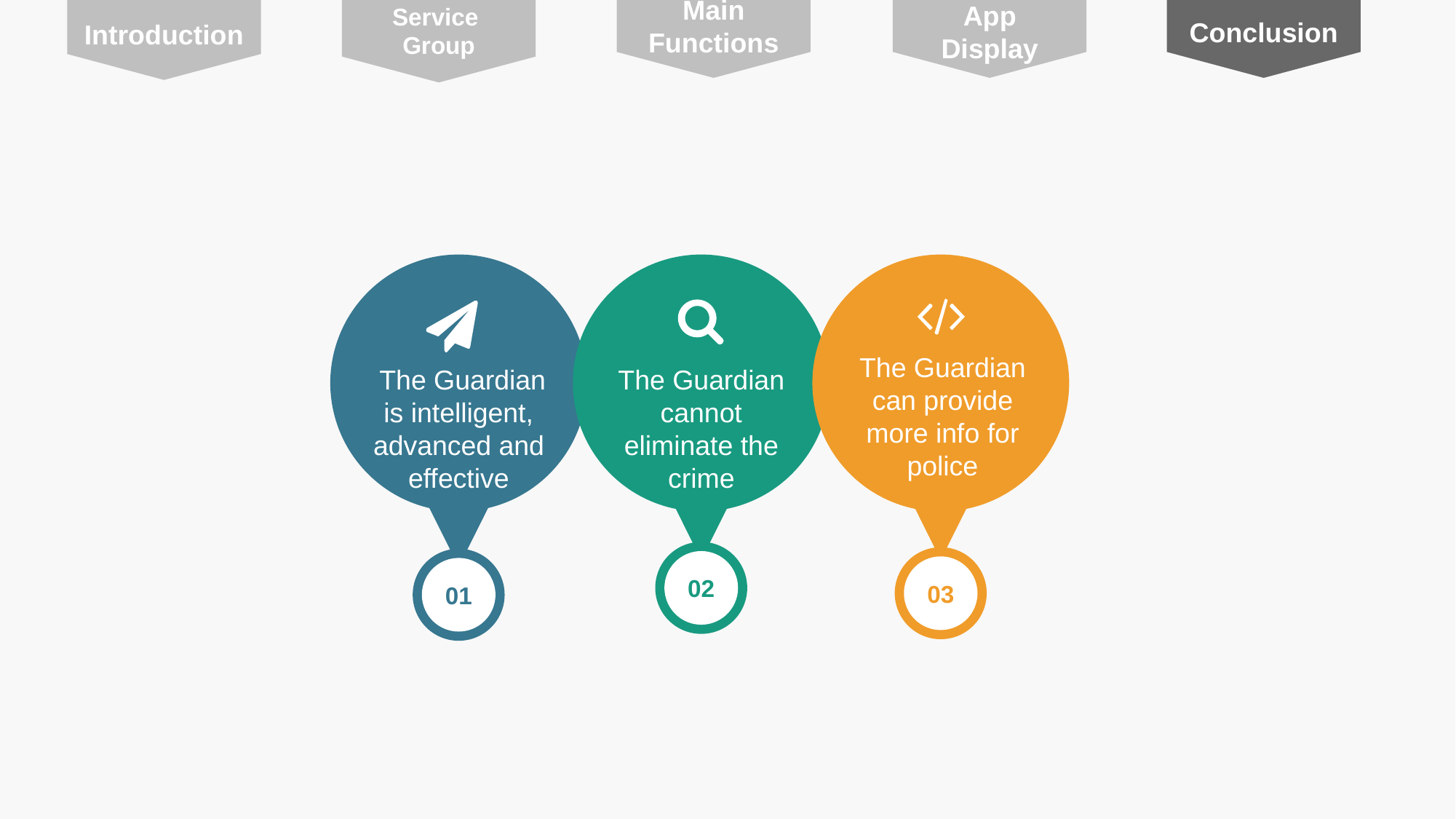

Main
Functions

App
Display

Conclusion

Introduction

Service
Group

The Guardian can provide more info for police
The Guardian cannot eliminate the crime
 The Guardian is intelligent, advanced and effective

02

03

01